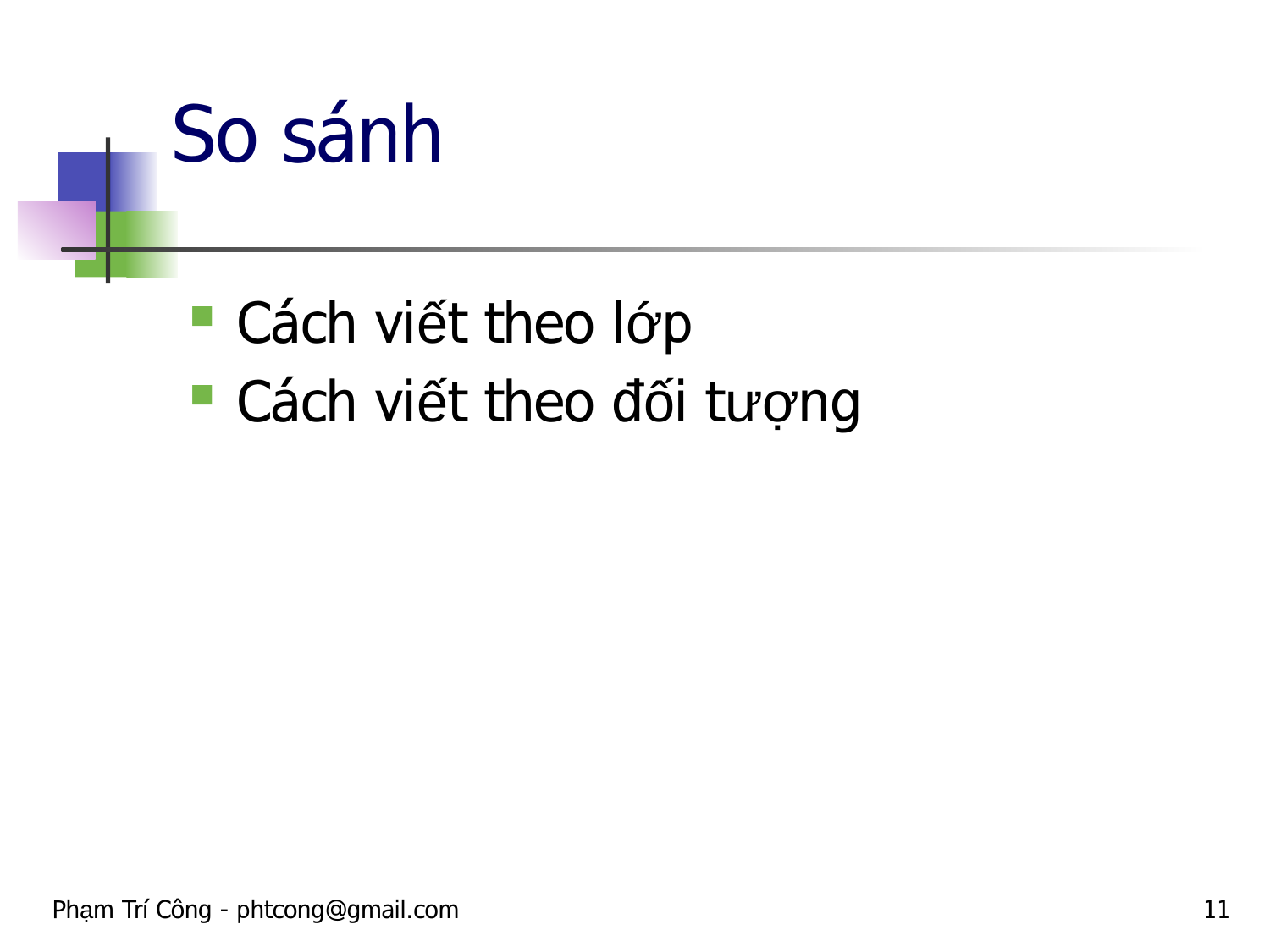

# So sánh
Cách viết theo lớp
Cách viết theo đối tượng
Phạm Trí Công - phtcong@gmail.com
11